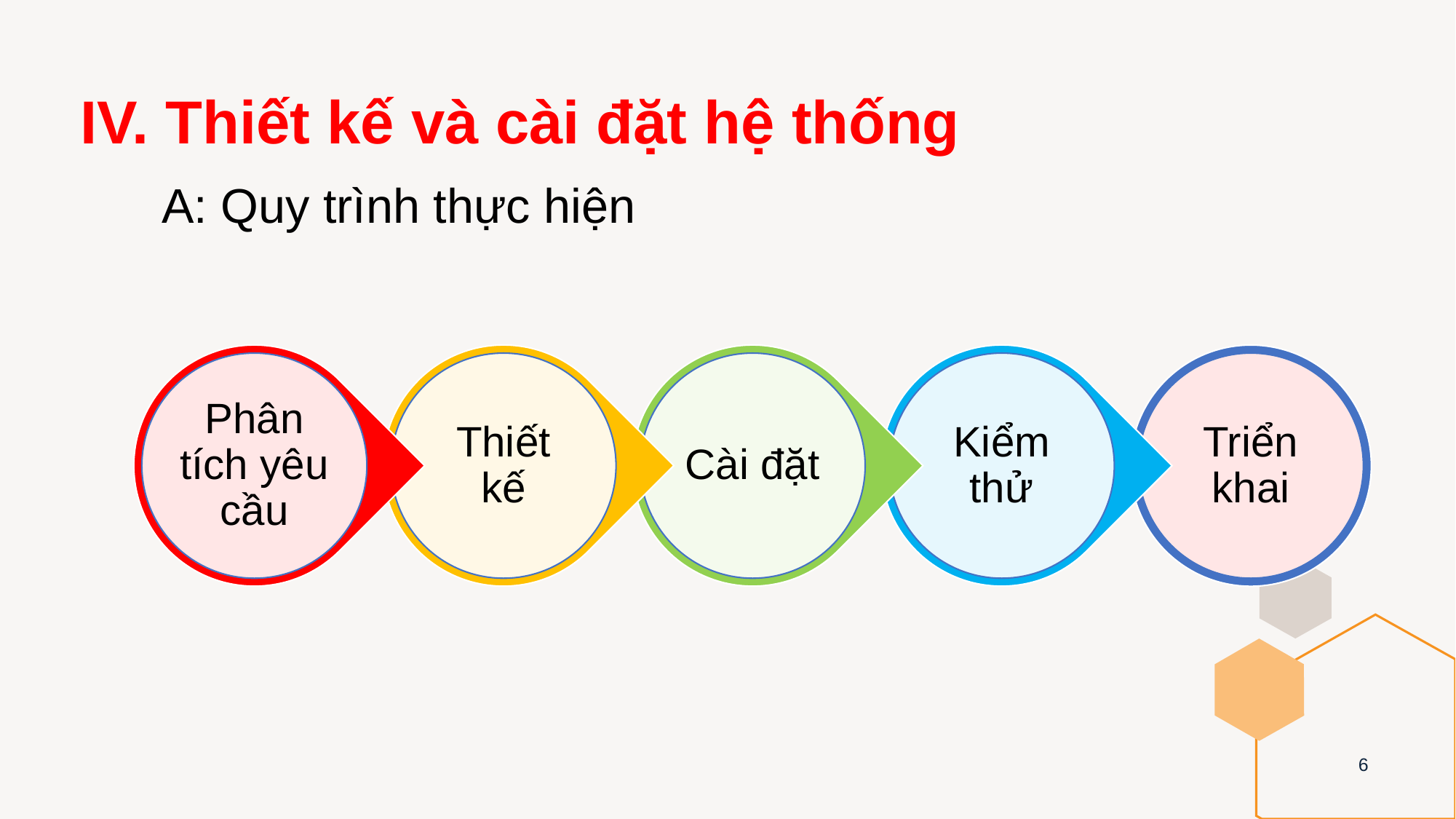

# IV. Thiết kế và cài đặt hệ thống
A: Quy trình thực hiện
Triển khai
Kiểm thử
Cài đặt
Thiết kế
Phân tích yêu cầu
6